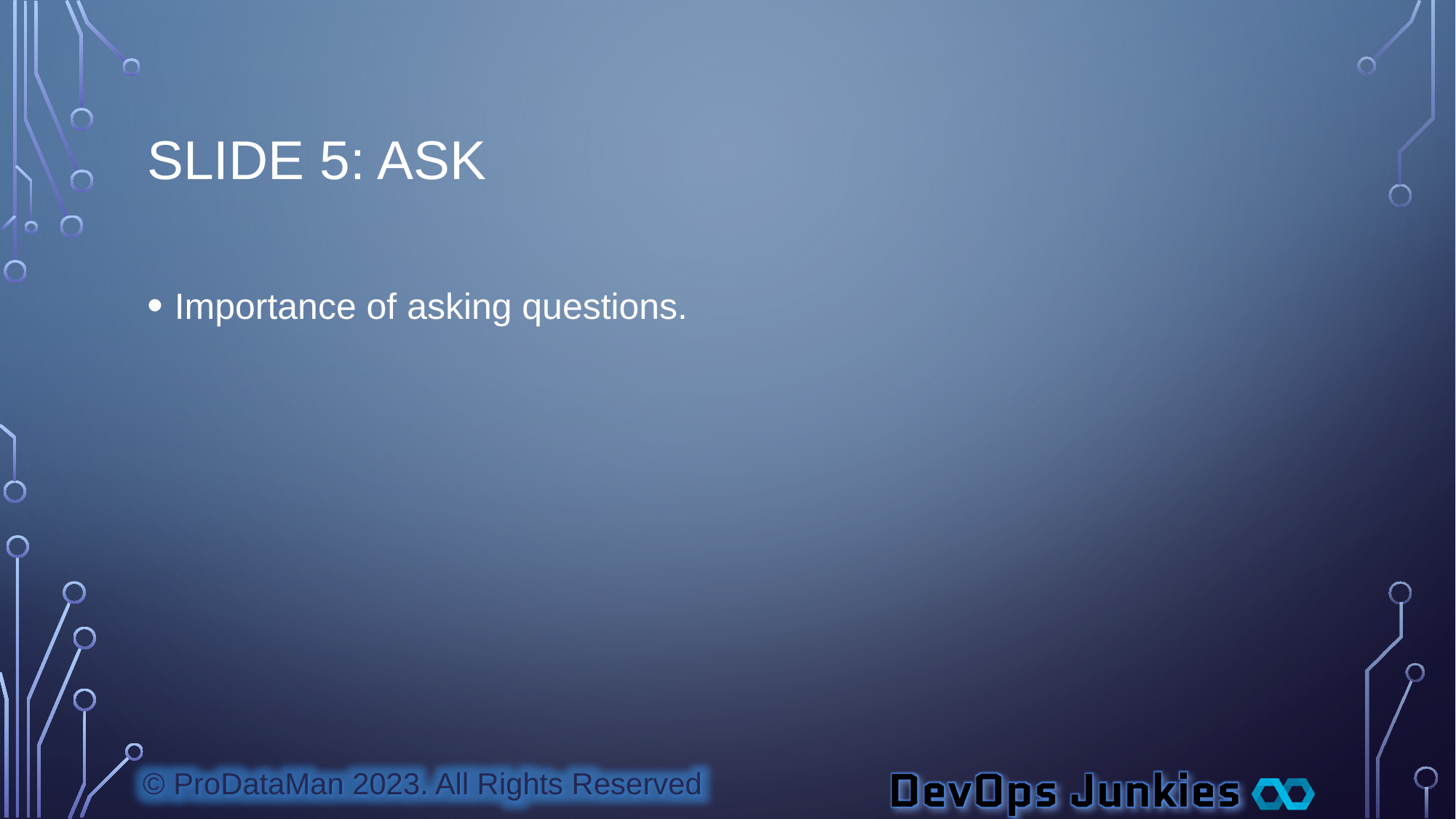

# Slide 5: Ask
Importance of asking questions.